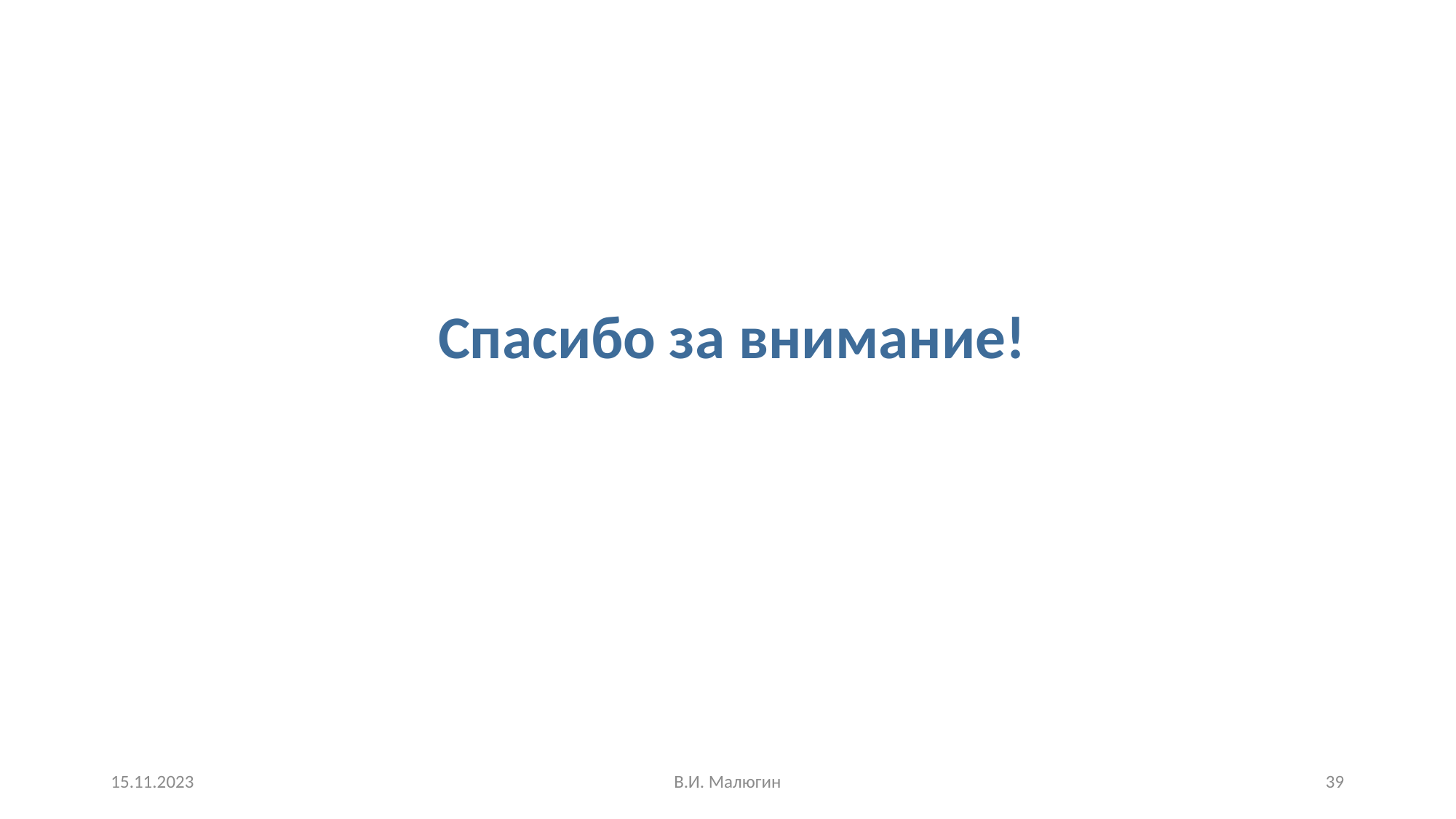

Спасибо за внимание!
15.11.2023
В.И. Малюгин
39